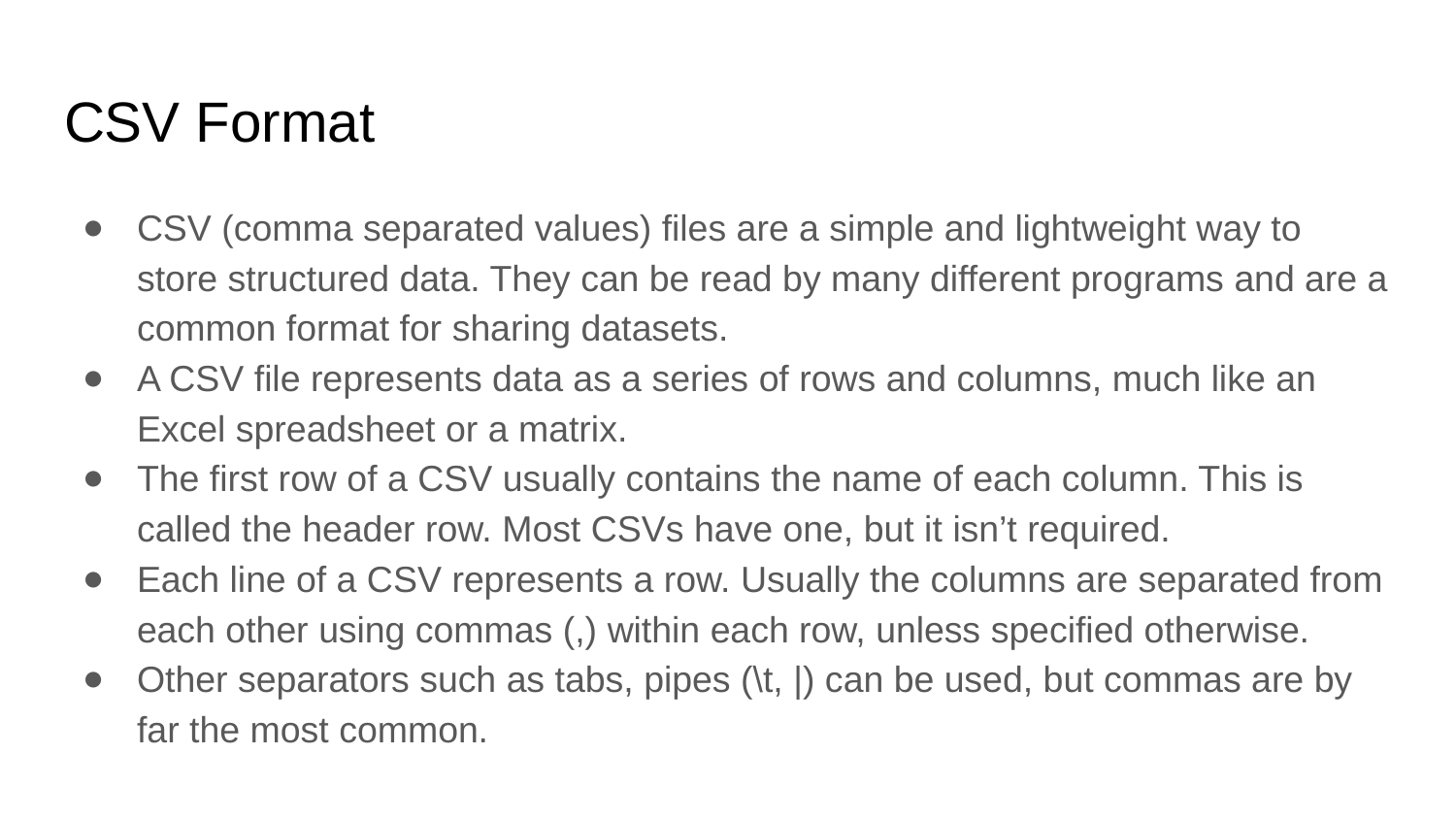

# CSV Format
CSV (comma separated values) files are a simple and lightweight way to store structured data. They can be read by many different programs and are a common format for sharing datasets.
A CSV file represents data as a series of rows and columns, much like an Excel spreadsheet or a matrix.
The first row of a CSV usually contains the name of each column. This is called the header row. Most CSVs have one, but it isn’t required.
Each line of a CSV represents a row. Usually the columns are separated from each other using commas (,) within each row, unless specified otherwise.
Other separators such as tabs, pipes (\t, |) can be used, but commas are by far the most common.